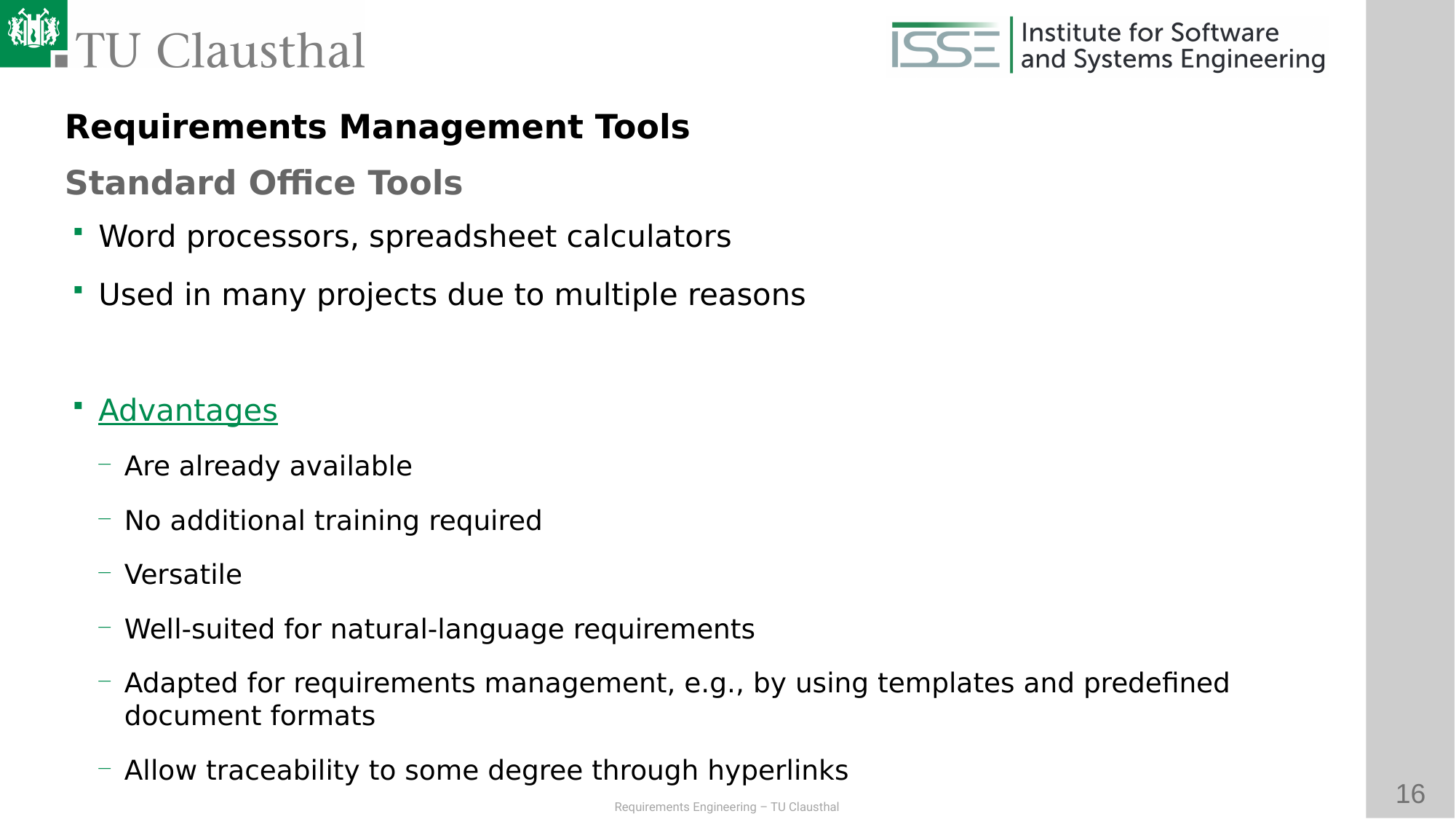

Requirements Management Tools
Standard Office Tools

# Word processors, spreadsheet calculators
Used in many projects due to multiple reasons

Advantages
Are already available
No additional training required
Versatile
Well-suited for natural-language requirements
Adapted for requirements management, e.g., by using templates and predefined document formats
Allow traceability to some degree through hyperlinks